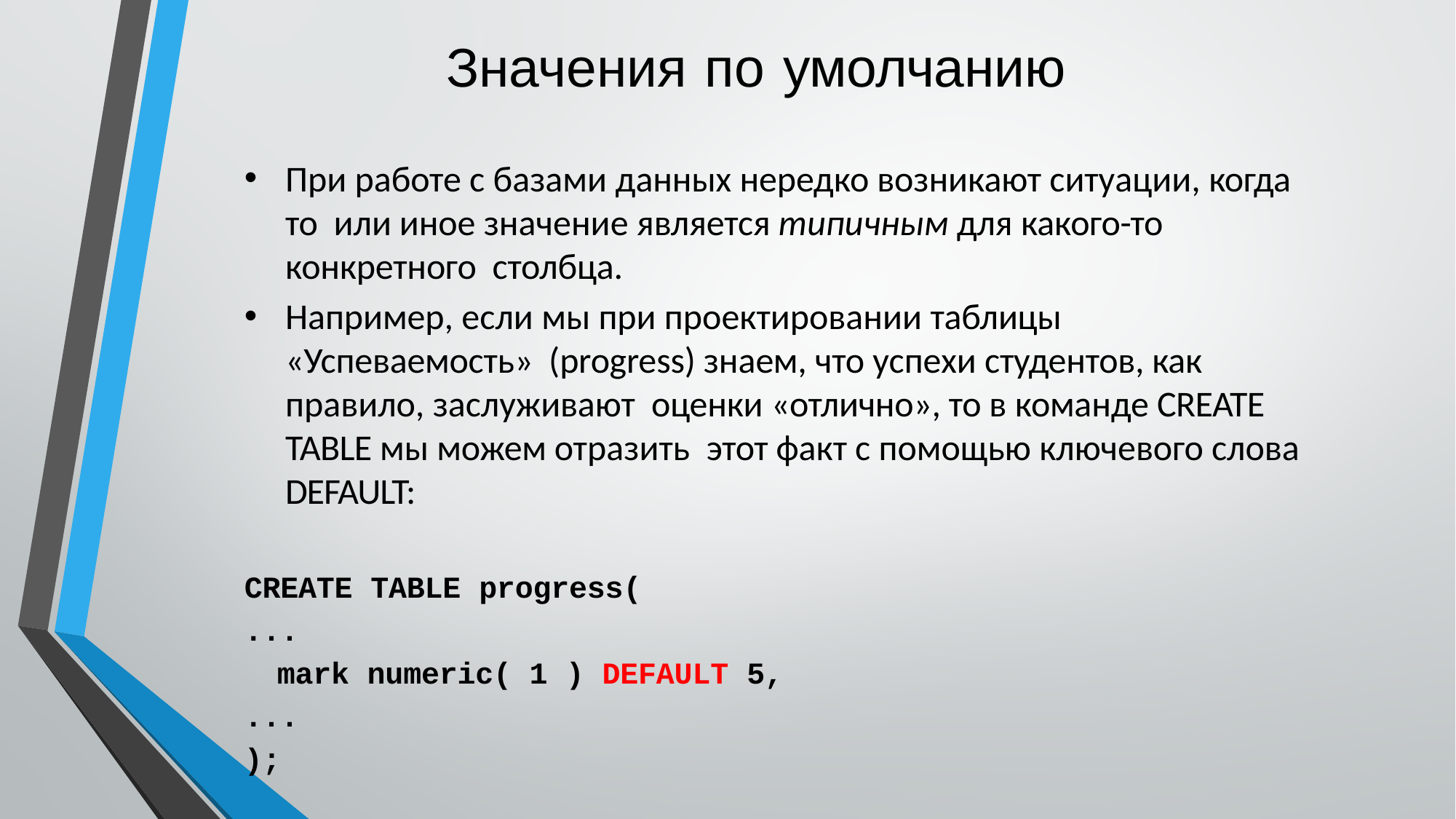

# Значения по умолчанию
При работе с базами данных нередко возникают ситуации, когда то  или иное значение является типичным для какого-то конкретного  столбца.
Например, если мы при проектировании таблицы «Успеваемость»  (progress) знаем, что успехи студентов, как правило, заслуживают  оценки «отлично», то в команде CREATE TABLE мы можем отразить  этот факт с помощью ключевого слова DEFAULT:

CREATE TABLE progress(
...
mark numeric( 1 ) DEFAULT 5,
...
);